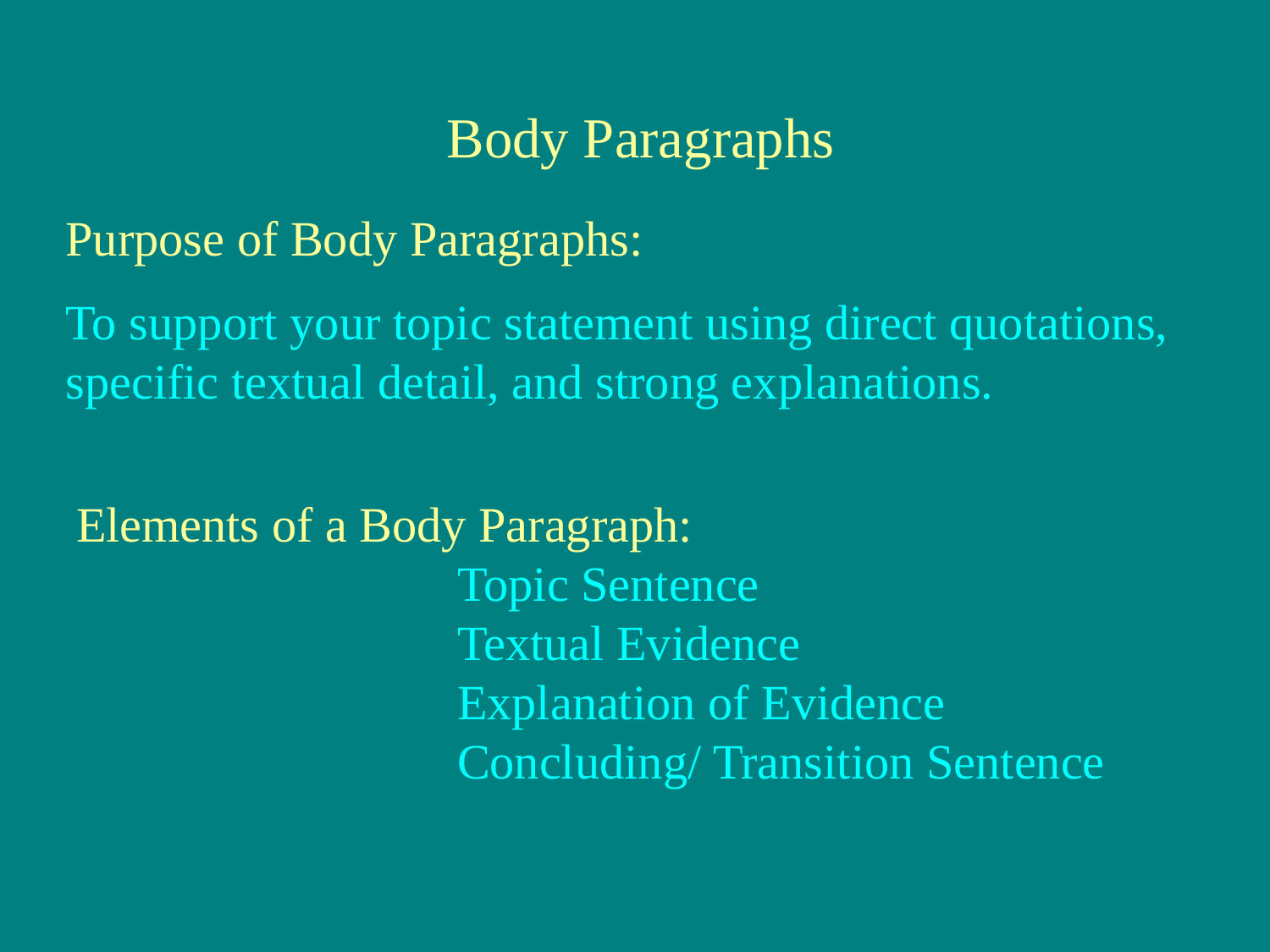

Body Paragraphs
Purpose of Body Paragraphs:
To support your topic statement using direct quotations, specific textual detail, and strong explanations.
Elements of a Body Paragraph:
			Topic Sentence
			Textual Evidence
			Explanation of Evidence
			Concluding/ Transition Sentence